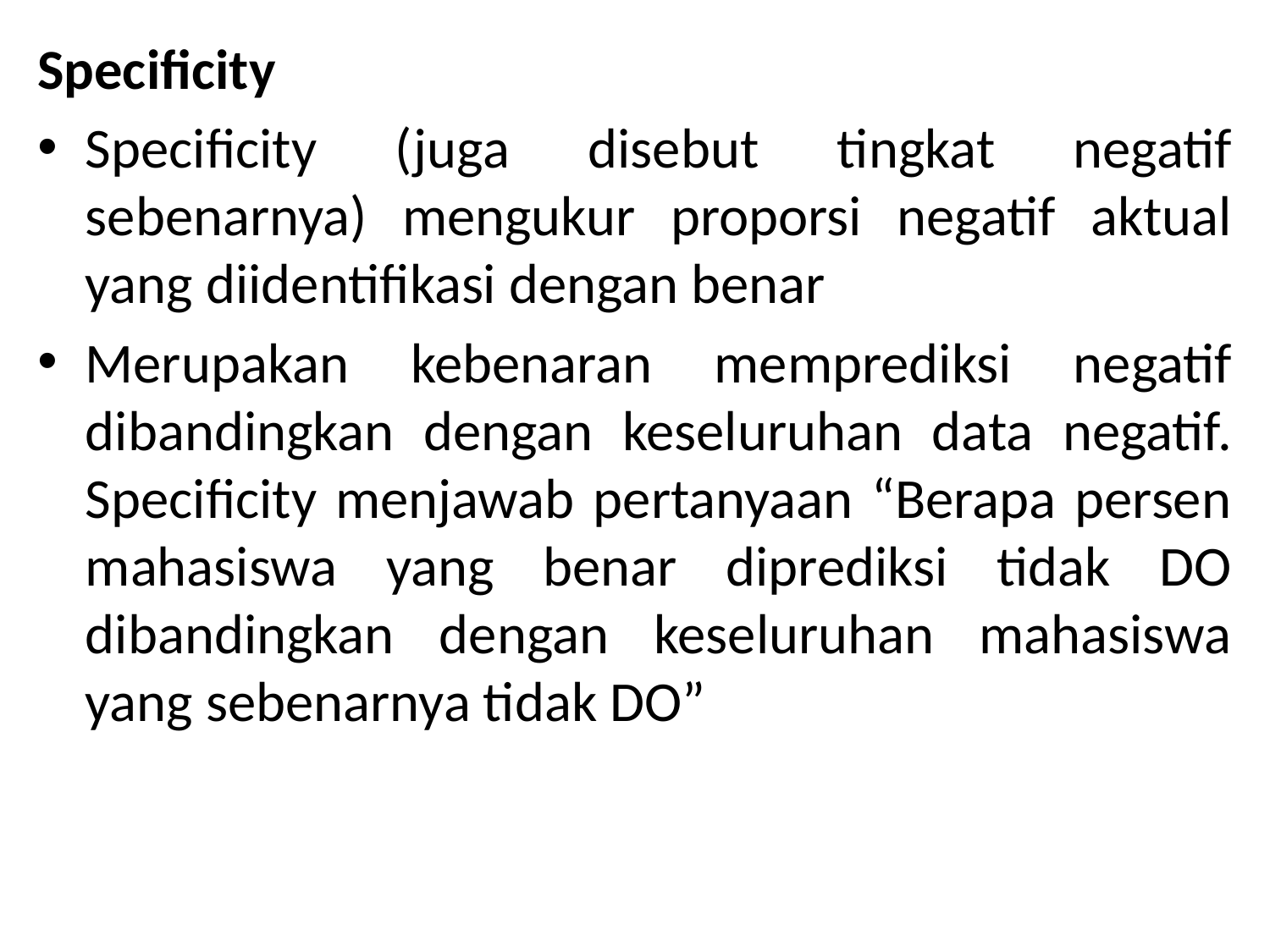

Specificity
Specificity (juga disebut tingkat negatif sebenarnya) mengukur proporsi negatif aktual yang diidentifikasi dengan benar
Merupakan kebenaran memprediksi negatif dibandingkan dengan keseluruhan data negatif. Specificity menjawab pertanyaan “Berapa persen mahasiswa yang benar diprediksi tidak DO dibandingkan dengan keseluruhan mahasiswa yang sebenarnya tidak DO”